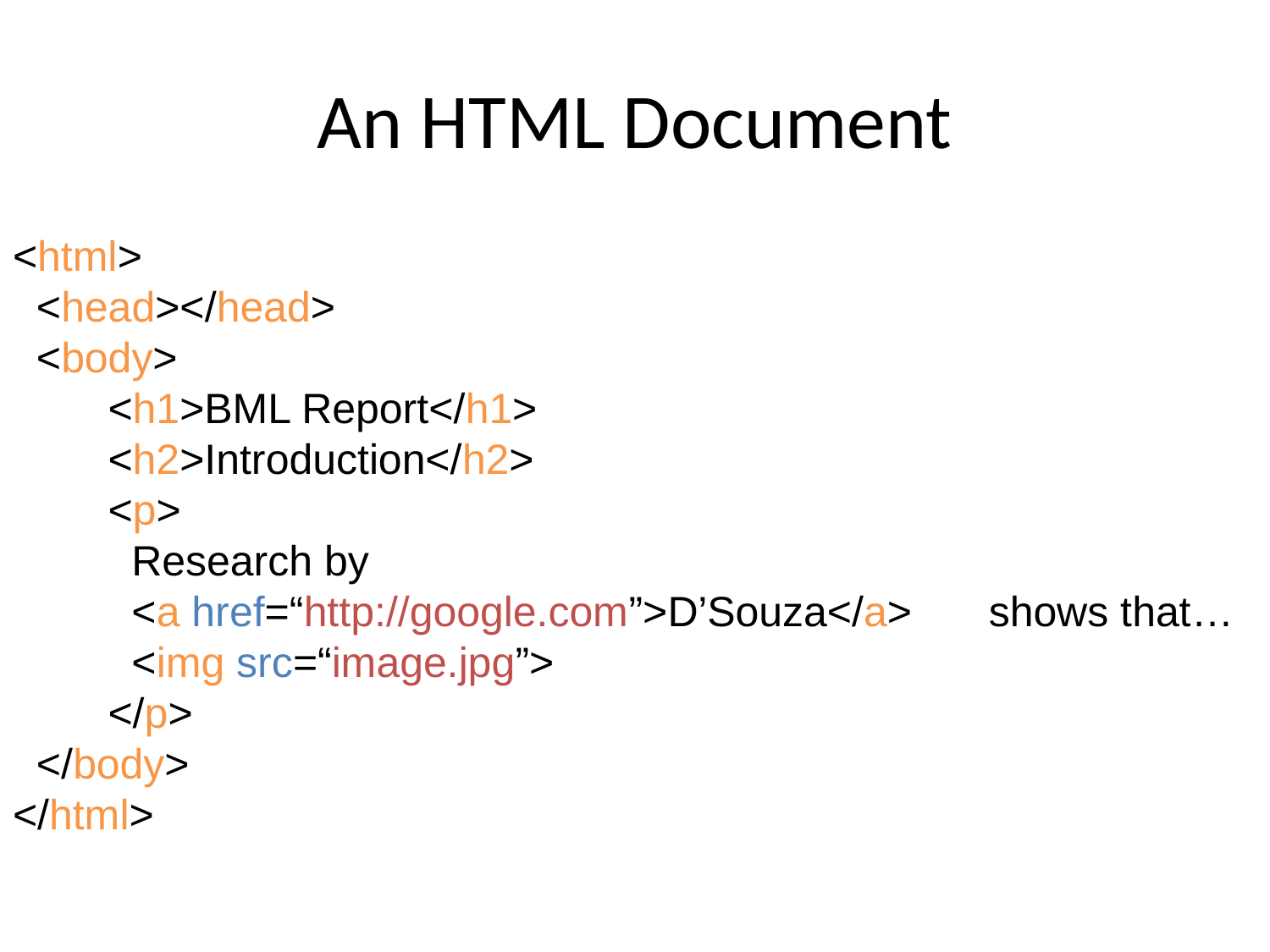

# An HTML Document
<html>
  <head></head>
  <body>
	<h1>BML Report</h1>
	<h2>Introduction</h2>
	<p>
	  Research by
	  <a href=“http://google.com”>D’Souza</a> 	  shows that…
	  <img src=“image.jpg”>
	</p>
  </body>
</html>